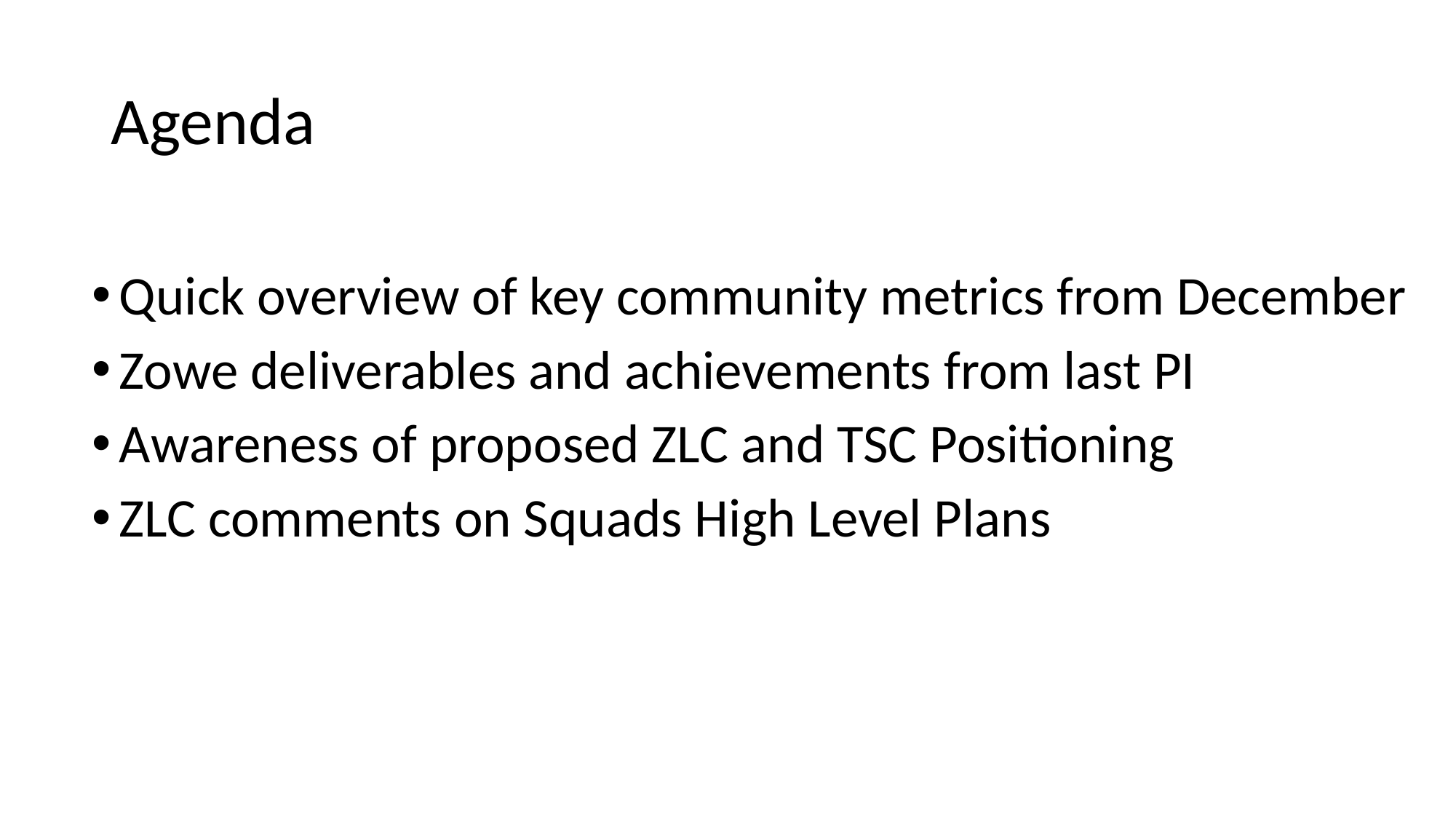

# Agenda
Quick overview of key community metrics from December
Zowe deliverables and achievements from last PI
Awareness of proposed ZLC and TSC Positioning
ZLC comments on Squads High Level Plans